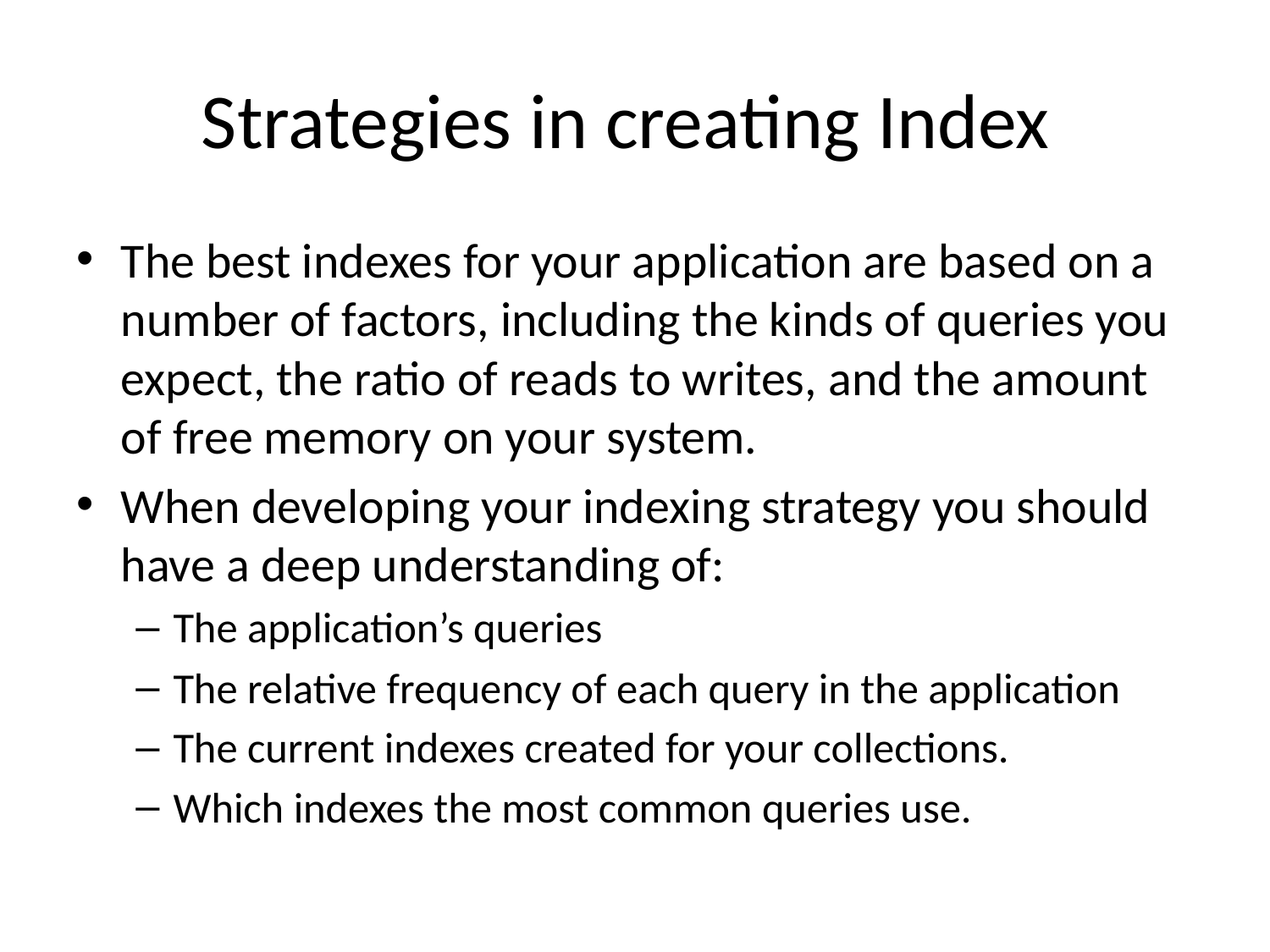

# Strategies in creating Index
The best indexes for your application are based on a number of factors, including the kinds of queries you expect, the ratio of reads to writes, and the amount of free memory on your system.
When developing your indexing strategy you should have a deep understanding of:
The application’s queries
The relative frequency of each query in the application
The current indexes created for your collections.
Which indexes the most common queries use.